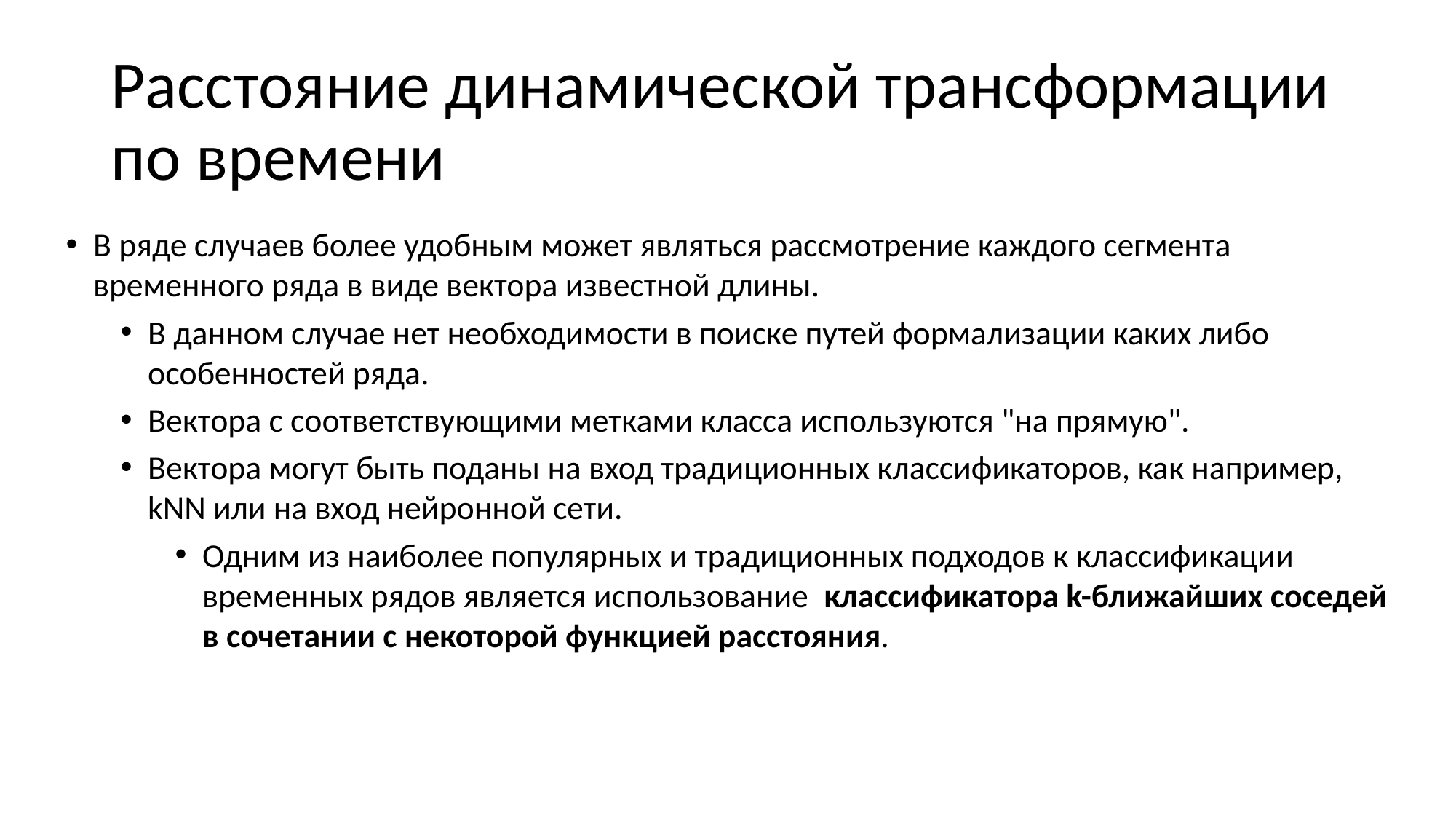

# Расстояние динамической трансформации по времени
В ряде случаев более удобным может являться рассмотрение каждого сегмента временного ряда в виде вектора известной длины.
В данном случае нет необходимости в поиске путей формализации каких либо особенностей ряда.
Вектора с соответствующими метками класса используются "на прямую".
Вектора могут быть поданы на вход традиционных классификаторов, как например, kNN или на вход нейронной сети.
Одним из наиболее популярных и традиционных подходов к классификации временных рядов является использование  классификатора k-ближайших соседей в сочетании с некоторой функцией расстояния.